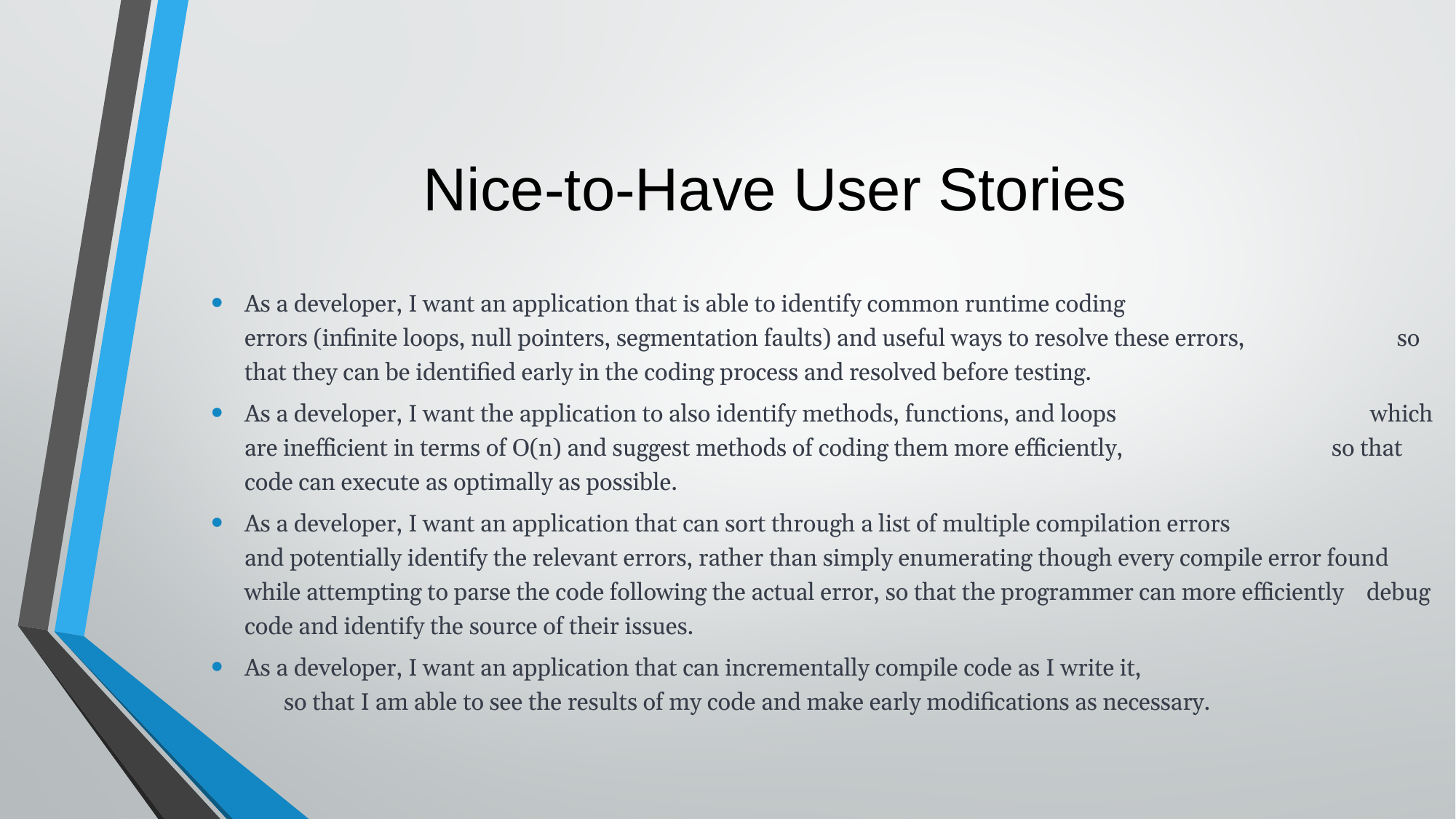

# Nice-to-Have User Stories
As a developer, I want an application that is able to identify common runtime coding                                                errors (infinite loops, null pointers, segmentation faults) and useful ways to resolve these errors,                           so that they can be identified early in the coding process and resolved before testing.
As a developer, I want the application to also identify methods, functions, and loops                                             which are inefficient in terms of O(n) and suggest methods of coding them more efficiently,                                     so that code can execute as optimally as possible.
As a developer, I want an application that can sort through a list of multiple compilation errors                                 and potentially identify the relevant errors, rather than simply enumerating though every compile error found  while attempting to parse the code following the actual error, so that the programmer can more efficiently    debug code and identify the source of their issues.
As a developer, I want an application that can incrementally compile code as I write it,                                                             so that I am able to see the results of my code and make early modifications as necessary.